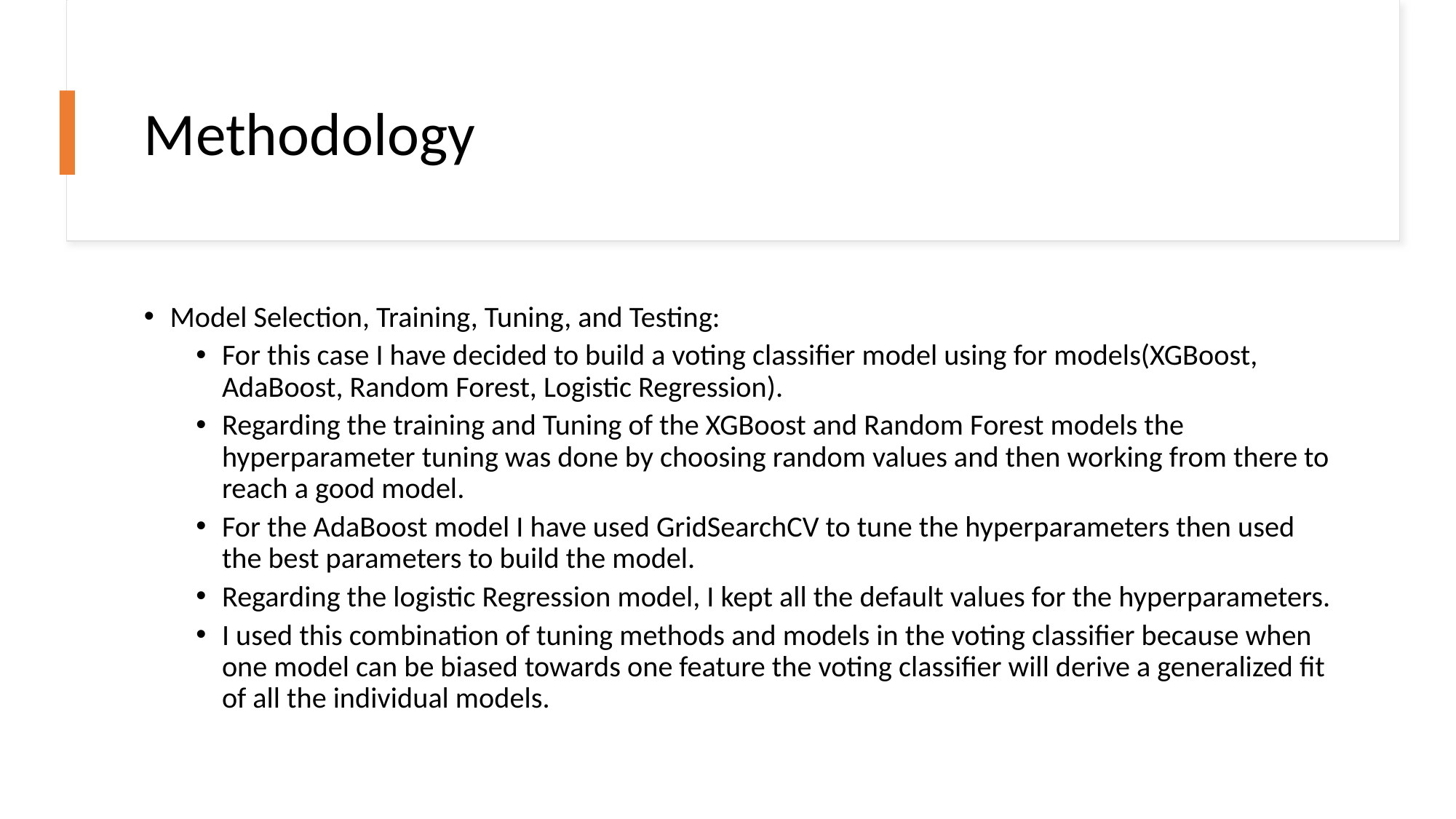

# Methodology

Model Selection, Training, Tuning, and Testing:
For this case I have decided to build a voting classifier model using for models(XGBoost, AdaBoost, Random Forest, Logistic Regression).
Regarding the training and Tuning of the XGBoost and Random Forest models the hyperparameter tuning was done by choosing random values and then working from there to reach a good model.
For the AdaBoost model I have used GridSearchCV to tune the hyperparameters then used the best parameters to build the model.
Regarding the logistic Regression model, I kept all the default values for the hyperparameters.
I used this combination of tuning methods and models in the voting classifier because when one model can be biased towards one feature the voting classifier will derive a generalized fit of all the individual models.